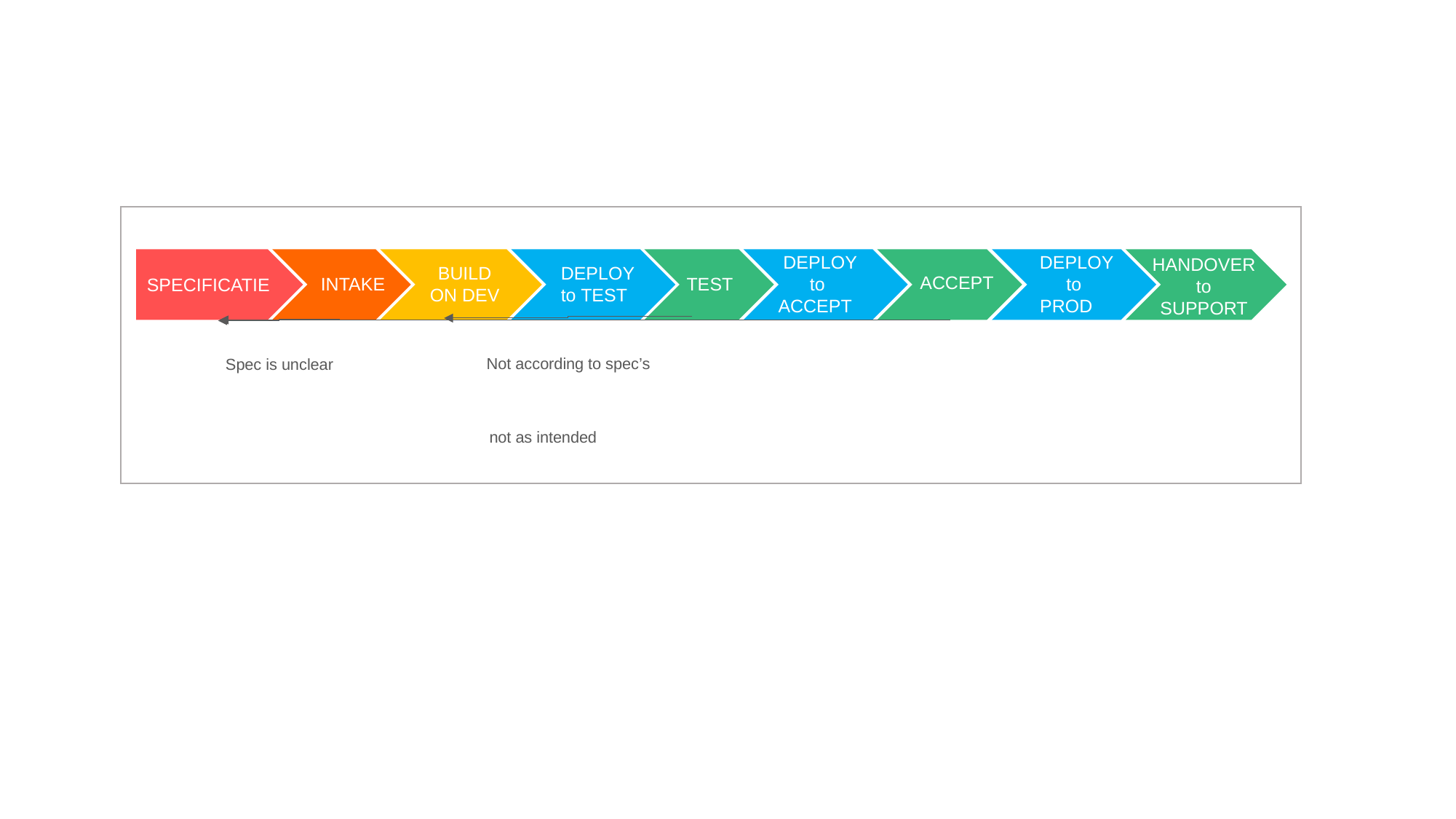

#

HANDOVER
to
SUPPORT
SPECIFICATIE

DEPLOY to
ACCEPT
DEPLOY to
 PROD
BUILD ON DEV
DEPLOY to TEST
TEST
ACCEPT
INTAKE
Spec is unclear
Not according to spec’s
not as intended